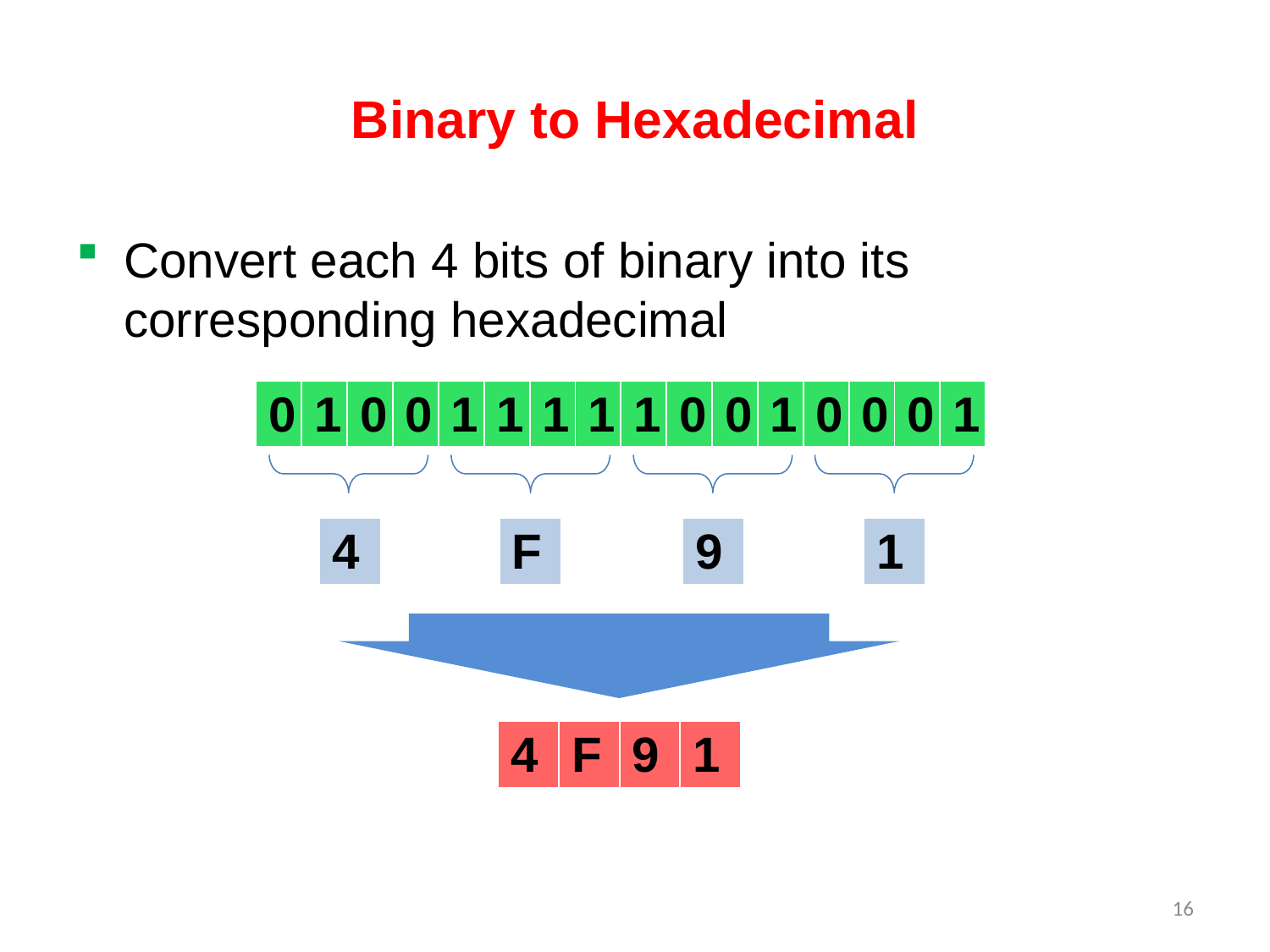

# Binary to Hexadecimal
Convert each 4 bits of binary into its corresponding hexadecimal
| 0 | 1 | 0 | 0 | 1 | 1 | 1 | 1 | 1 | 0 | 0 | 1 | 0 | 0 | 0 | 1 |
| --- | --- | --- | --- | --- | --- | --- | --- | --- | --- | --- | --- | --- | --- | --- | --- |

| 4 |
| --- |
| F |
| --- |
| 9 |
| --- |
| 1 |
| --- |

| 4 | F | 9 | 1 |
| --- | --- | --- | --- |
16